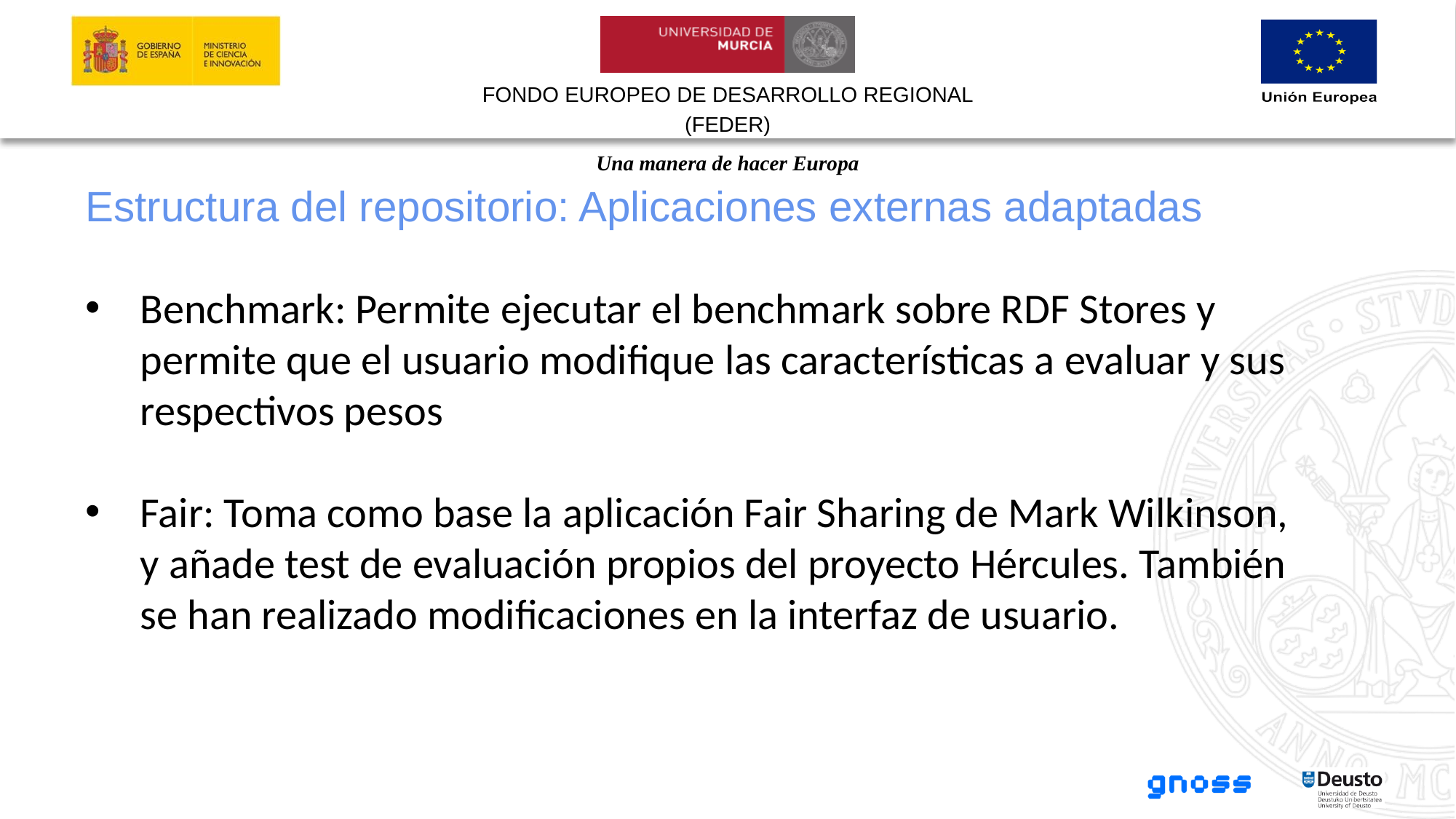

Estructura del repositorio: Aplicaciones externas adaptadas

Benchmark: Permite ejecutar el benchmark sobre RDF Stores y permite que el usuario modifique las características a evaluar y sus respectivos pesos

Fair: Toma como base la aplicación Fair Sharing de Mark Wilkinson, y añade test de evaluación propios del proyecto Hércules. También se han realizado modificaciones en la interfaz de usuario.